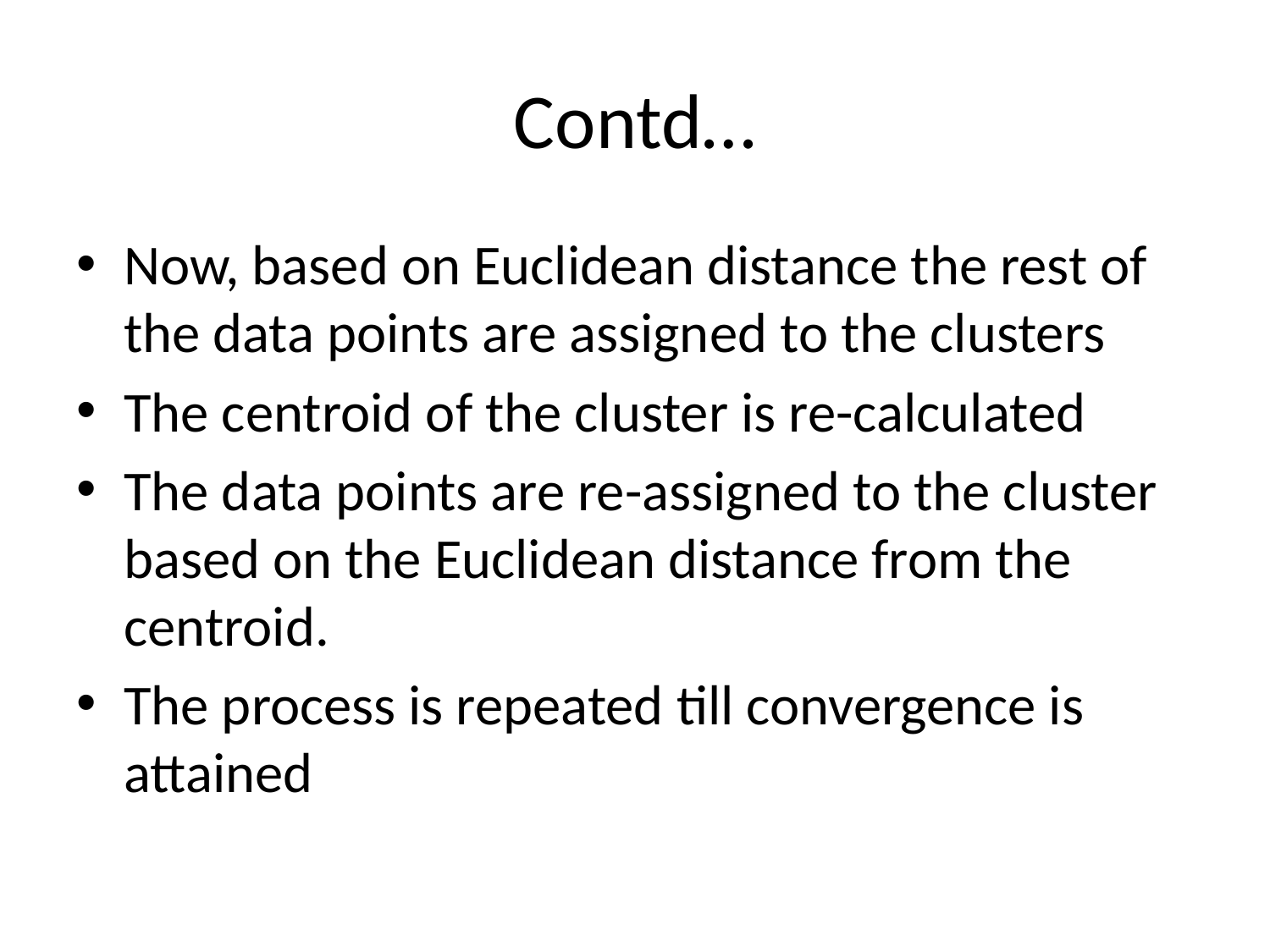

# Contd…
Now, based on Euclidean distance the rest of the data points are assigned to the clusters
The centroid of the cluster is re-calculated
The data points are re-assigned to the cluster based on the Euclidean distance from the centroid.
The process is repeated till convergence is attained